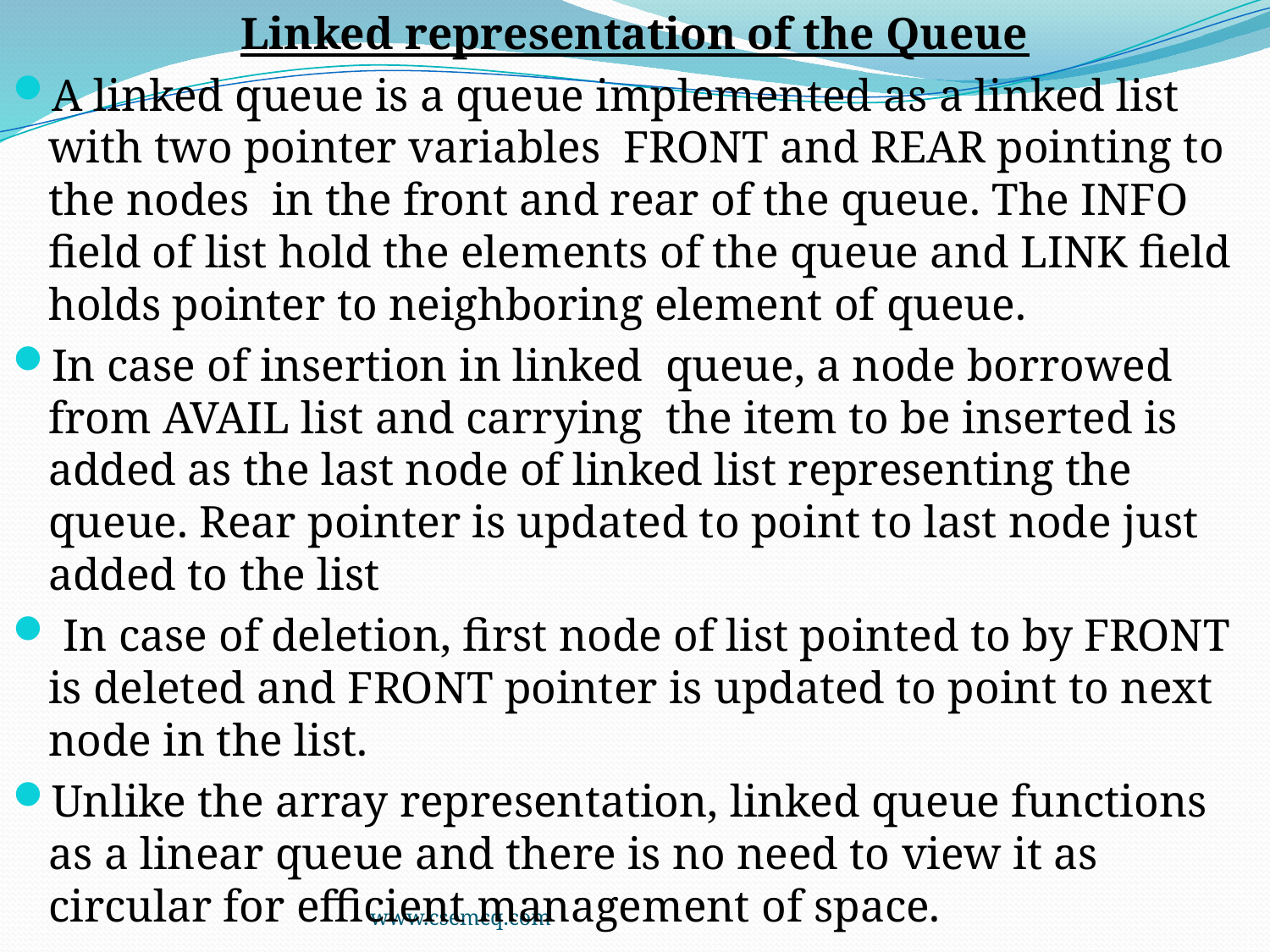

Linked representation of the Queue
A linked queue is a queue implemented as a linked list with two pointer variables  FRONT and REAR pointing to the nodes  in the front and rear of the queue. The INFO field of list hold the elements of the queue and LINK field holds pointer to neighboring element of queue.
In case of insertion in linked  queue, a node borrowed from AVAIL list and carrying  the item to be inserted is added as the last node of linked list representing the queue. Rear pointer is updated to point to last node just added to the list
 In case of deletion, first node of list pointed to by FRONT is deleted and FRONT pointer is updated to point to next node in the list.
Unlike the array representation, linked queue functions as a linear queue and there is no need to view it as circular for efficient management of space.
www.csemcq.com